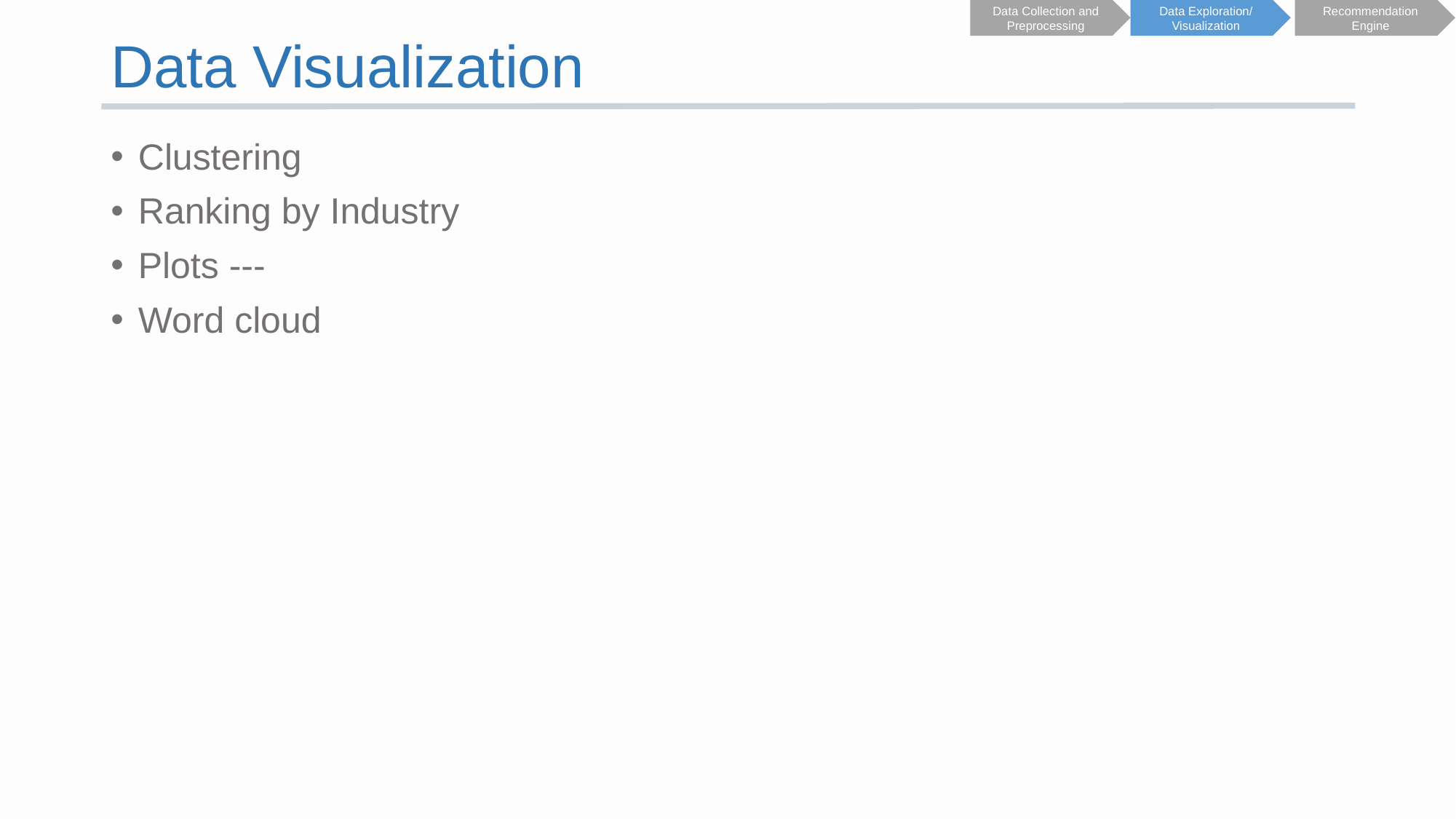

Data Collection and Preprocessing
Data Exploration/ Visualization
Recommendation Engine
# Data Visualization
Clustering
Ranking by Industry
Plots ---
Word cloud